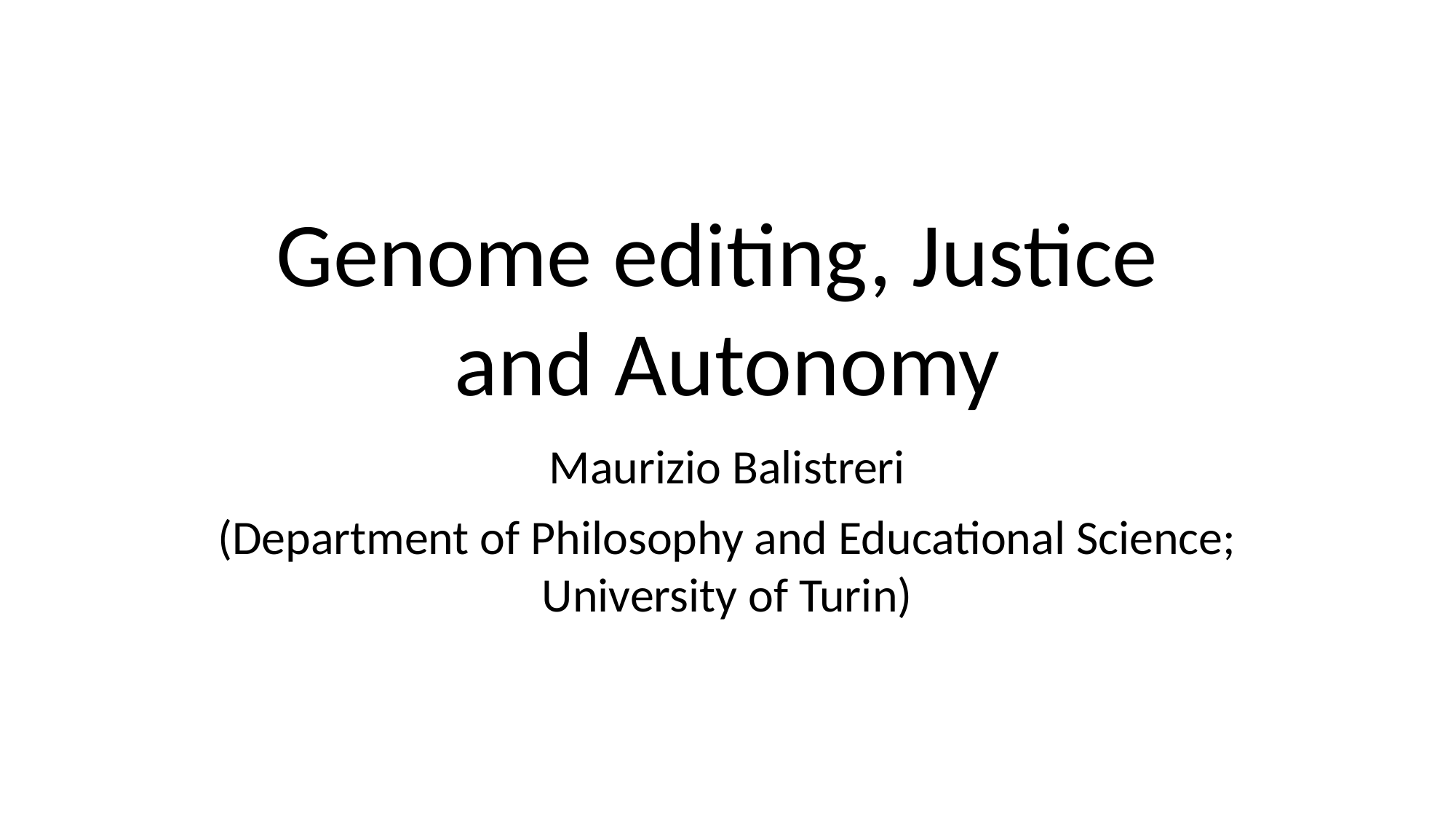

Genome editing, Justice
and Autonomy
Maurizio Balistreri
(Department of Philosophy and Educational Science; University of Turin)